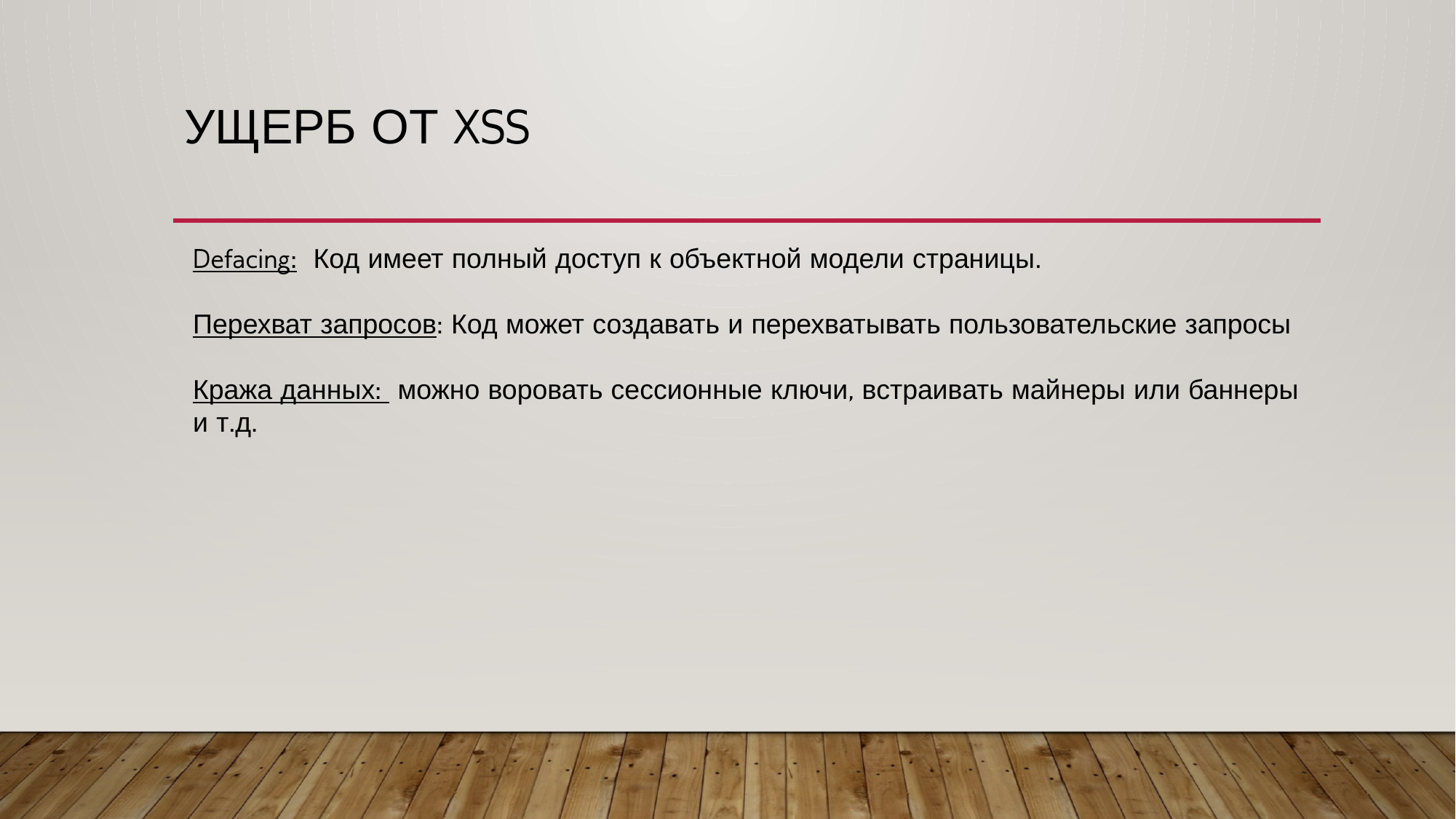

# Ущерб от XSS
Defacing:  Код имеет полный доступ к объектной модели страницы.

Перехват запросов: Код может создавать и перехватывать пользовательские запросы

Кража данных:  можно воровать сессионные ключи, встраивать майнеры или баннеры и т.д.